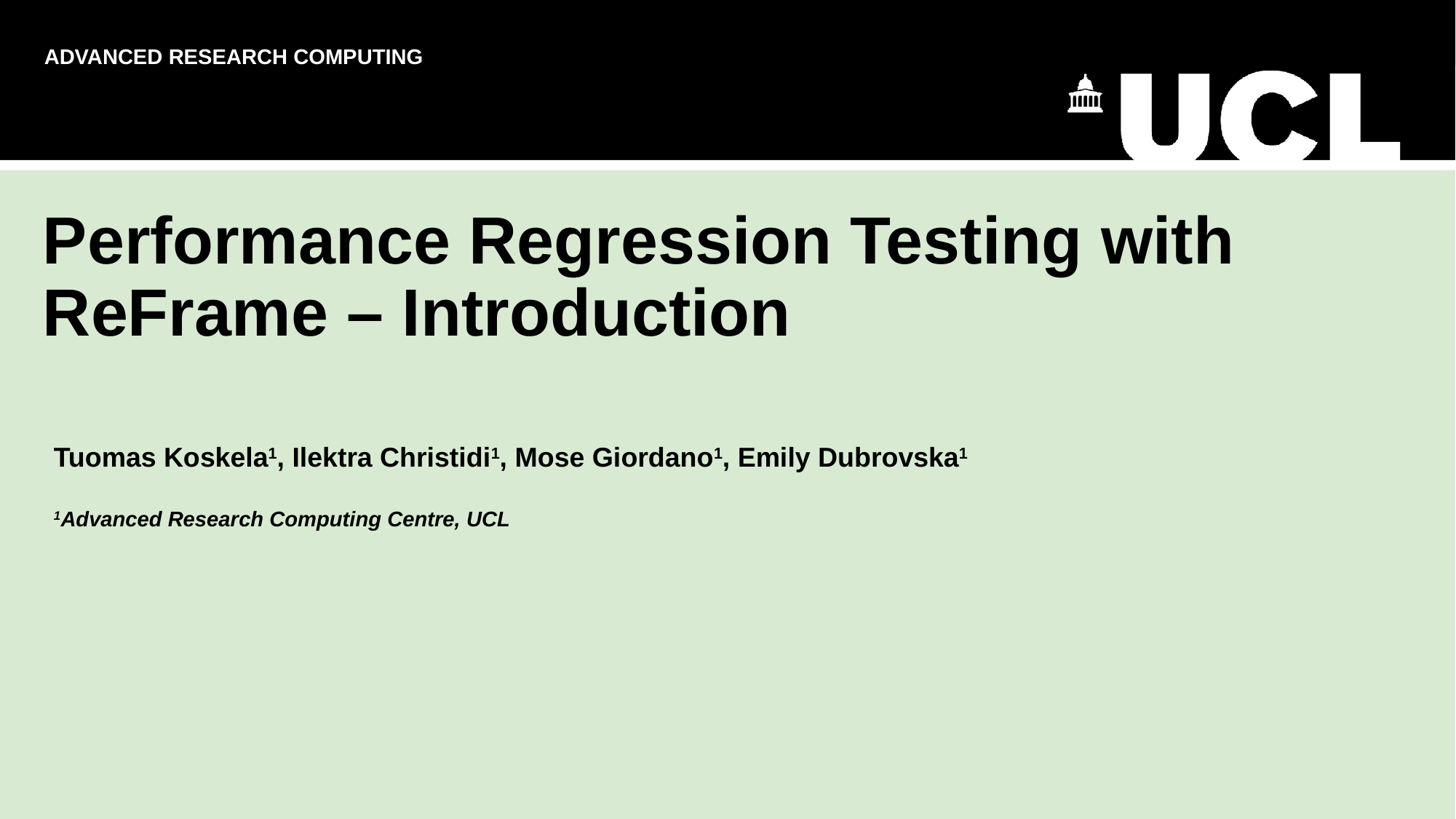

ADVANCED RESEARCH COMPUTING
# Performance Regression Testing with ReFrame – Introduction
Tuomas Koskela1, Ilektra Christidi1, Mose Giordano1, Emily Dubrovska1

1Advanced Research Computing Centre, UCL